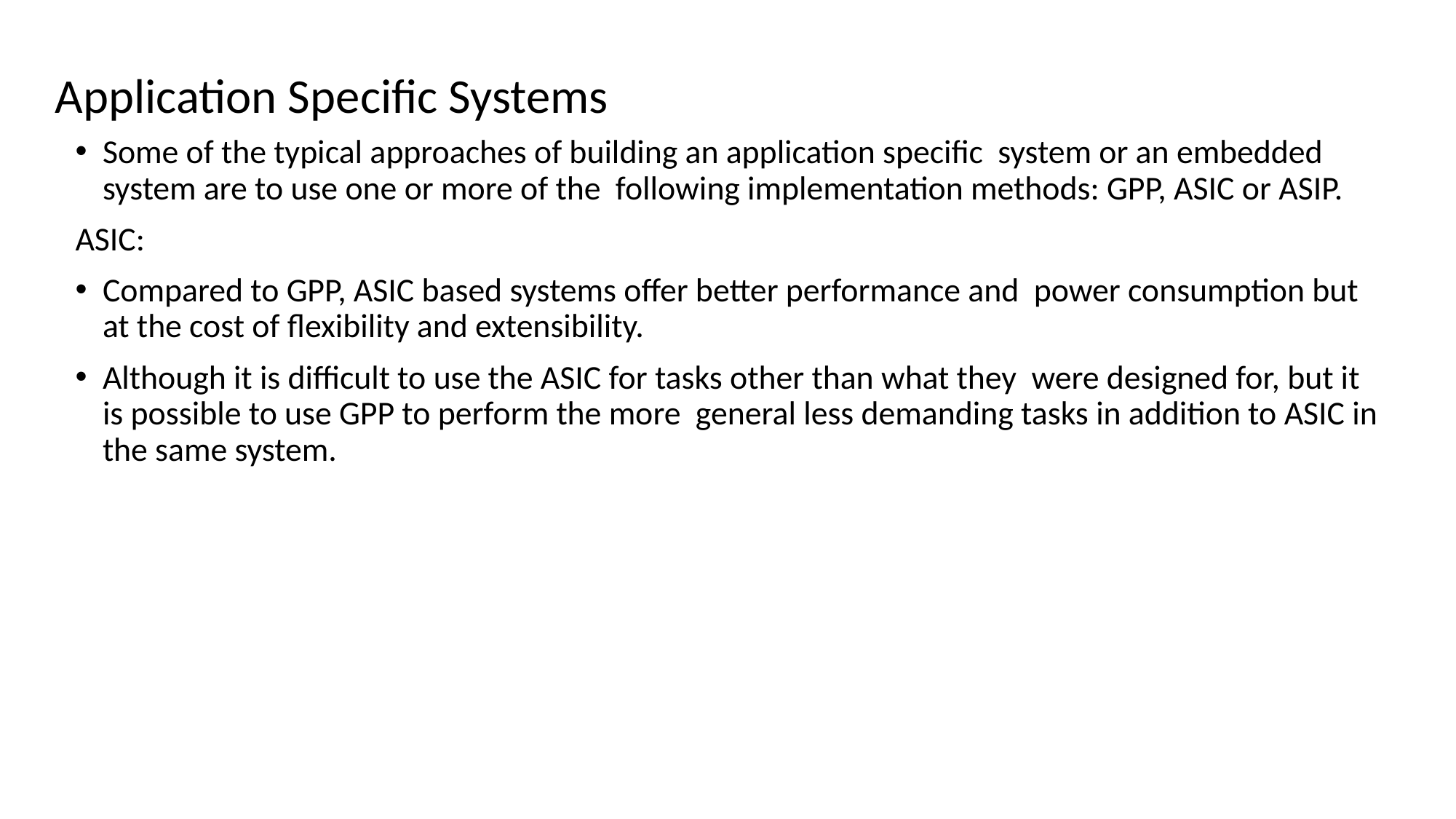

# Application Specific Systems
Some of the typical approaches of building an application specific  system or an embedded system are to use one or more of the  following implementation methods: GPP, ASIC or ASIP.
ASIC:
Compared to GPP, ASIC based systems offer better performance and  power consumption but at the cost of flexibility and extensibility.
Although it is difficult to use the ASIC for tasks other than what they  were designed for, but it is possible to use GPP to perform the more  general less demanding tasks in addition to ASIC in the same system.